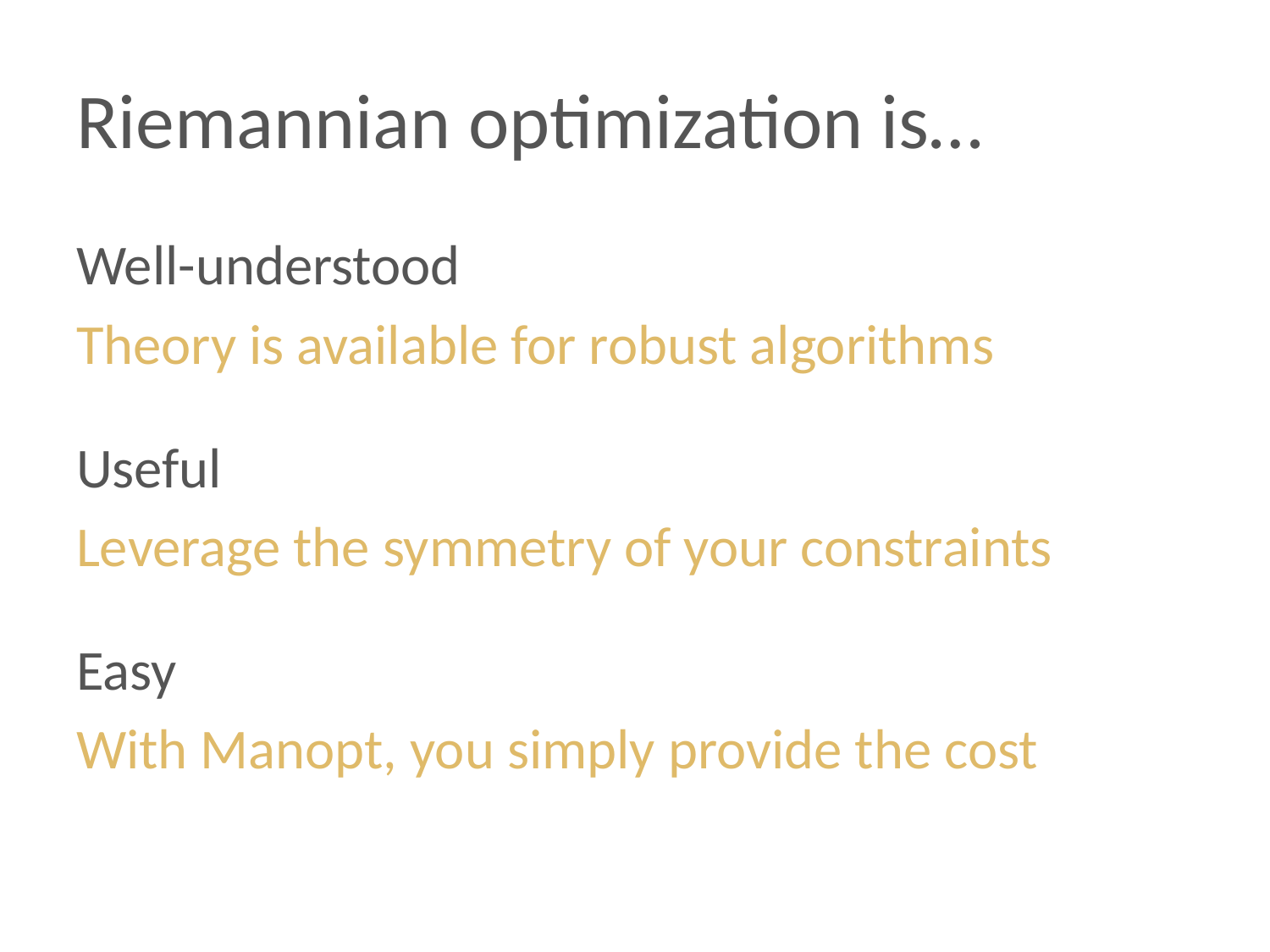

# Riemannian optimization is…
Well-understood
Theory is available for robust algorithms

Useful
Leverage the symmetry of your constraints

Easy
With Manopt, you simply provide the cost